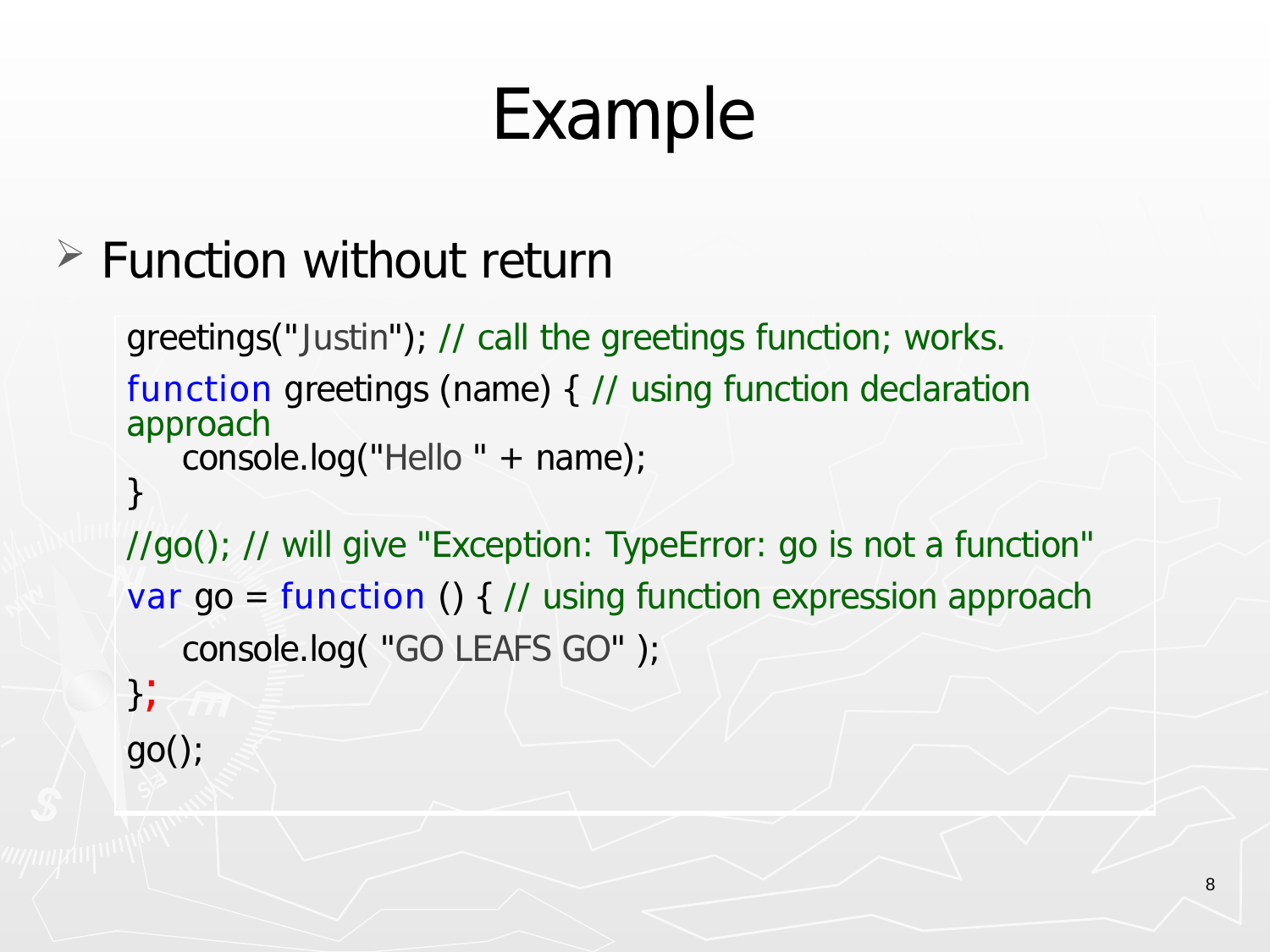

# Example
Function without return
| greetings("Justin"); // call the greetings function; works. function greetings (name) { // using function declaration approach console.log("Hello " + name); } //go(); // will give "Exception: TypeError: go is not a function" var go = function () { // using function expression approach console.log( "GO LEAFS GO" ); }; go(); |
| --- |
8